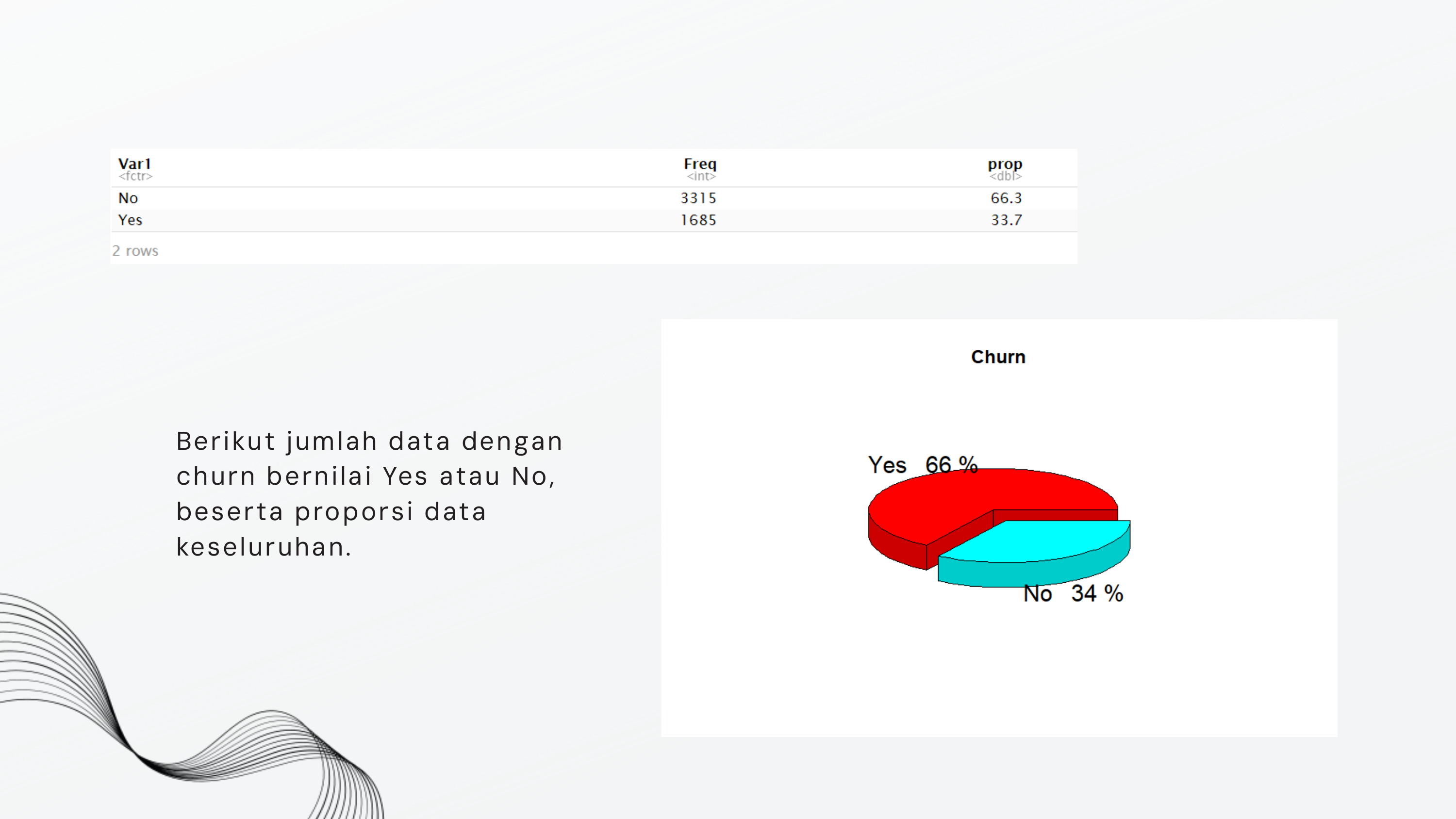

Berikut jumlah data dengan churn bernilai Yes atau No, beserta proporsi data keseluruhan.